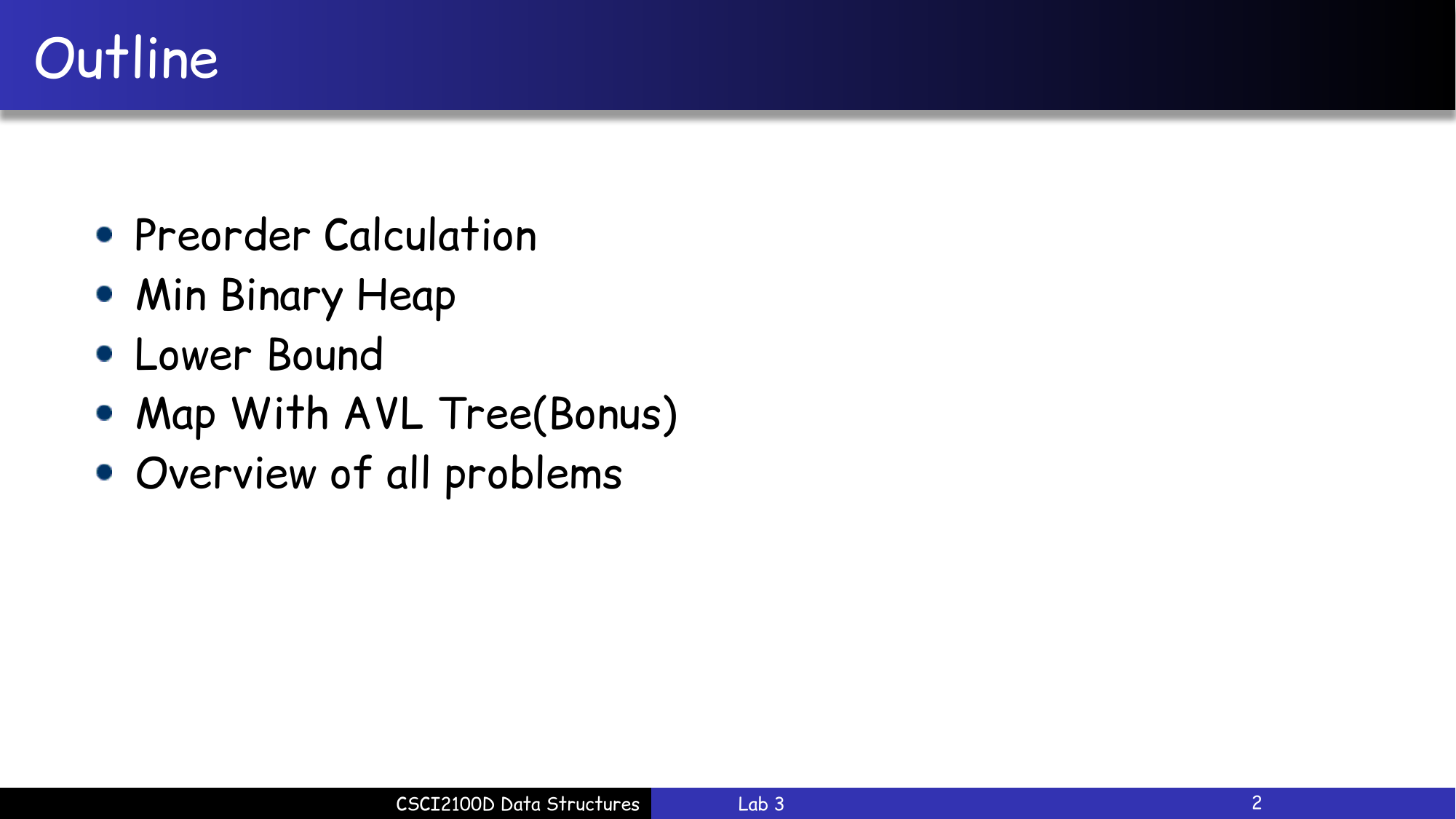

# Outline

Preorder Calculation
Min Binary Heap
Lower Bound
Map With AVL Tree(Bonus)
Overview of all problems
Lab 3
2